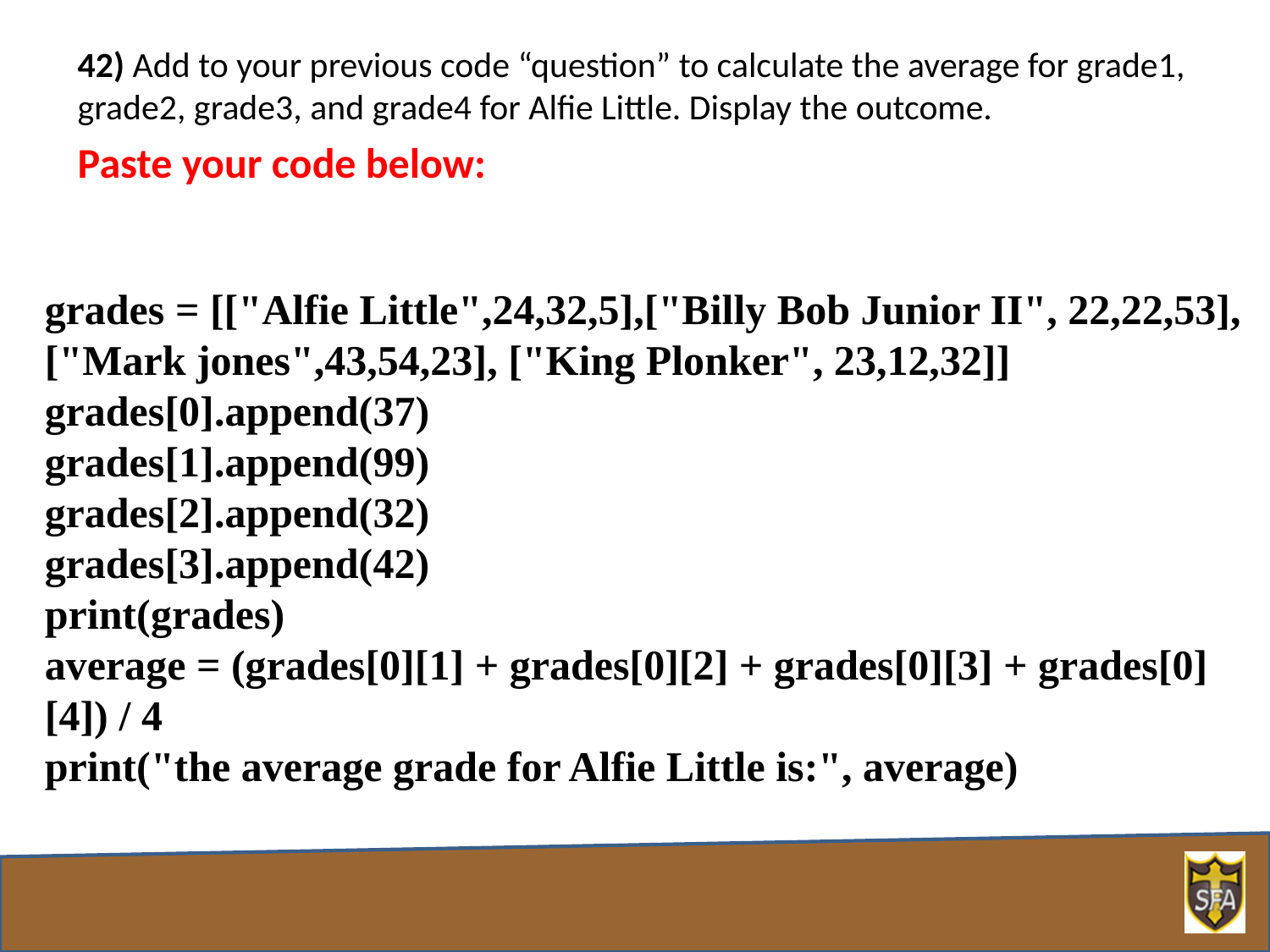

42) Add to your previous code “question” to calculate the average for grade1, grade2, grade3, and grade4 for Alfie Little. Display the outcome.
Paste your code below:

grades = [["Alfie Little",24,32,5],["Billy Bob Junior II", 22,22,53], ["Mark jones",43,54,23], ["King Plonker", 23,12,32]]
grades[0].append(37)
grades[1].append(99)
grades[2].append(32)
grades[3].append(42)
print(grades)
average = (grades[0][1] + grades[0][2] + grades[0][3] + grades[0][4]) / 4
print("the average grade for Alfie Little is:", average)